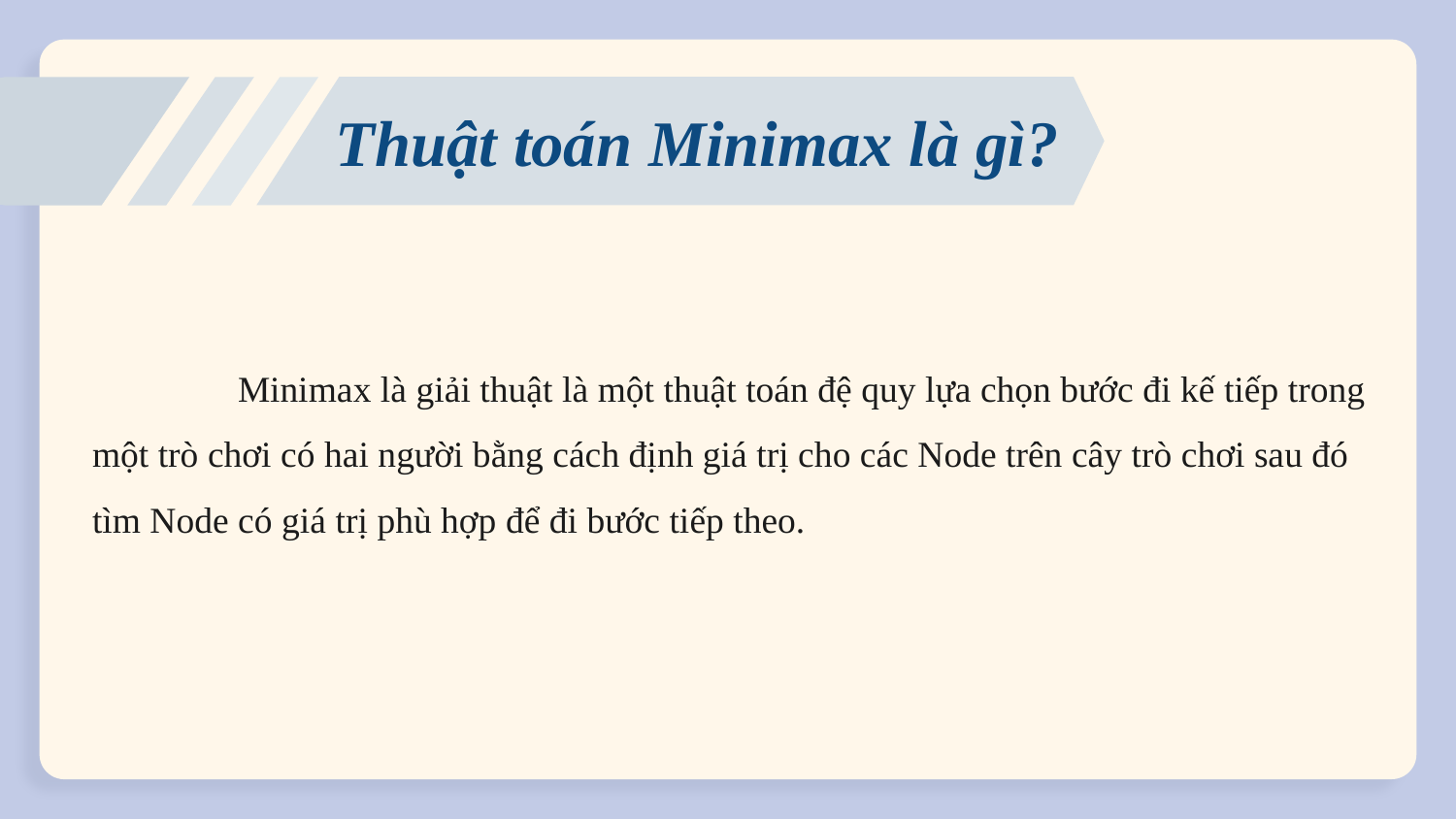

Thuật toán Minimax là gì?
 	Minimax là giải thuật là một thuật toán đệ quy lựa chọn bước đi kế tiếp trong một trò chơi có hai người bằng cách định giá trị cho các Node trên cây trò chơi sau đó tìm Node có giá trị phù hợp để đi bước tiếp theo.